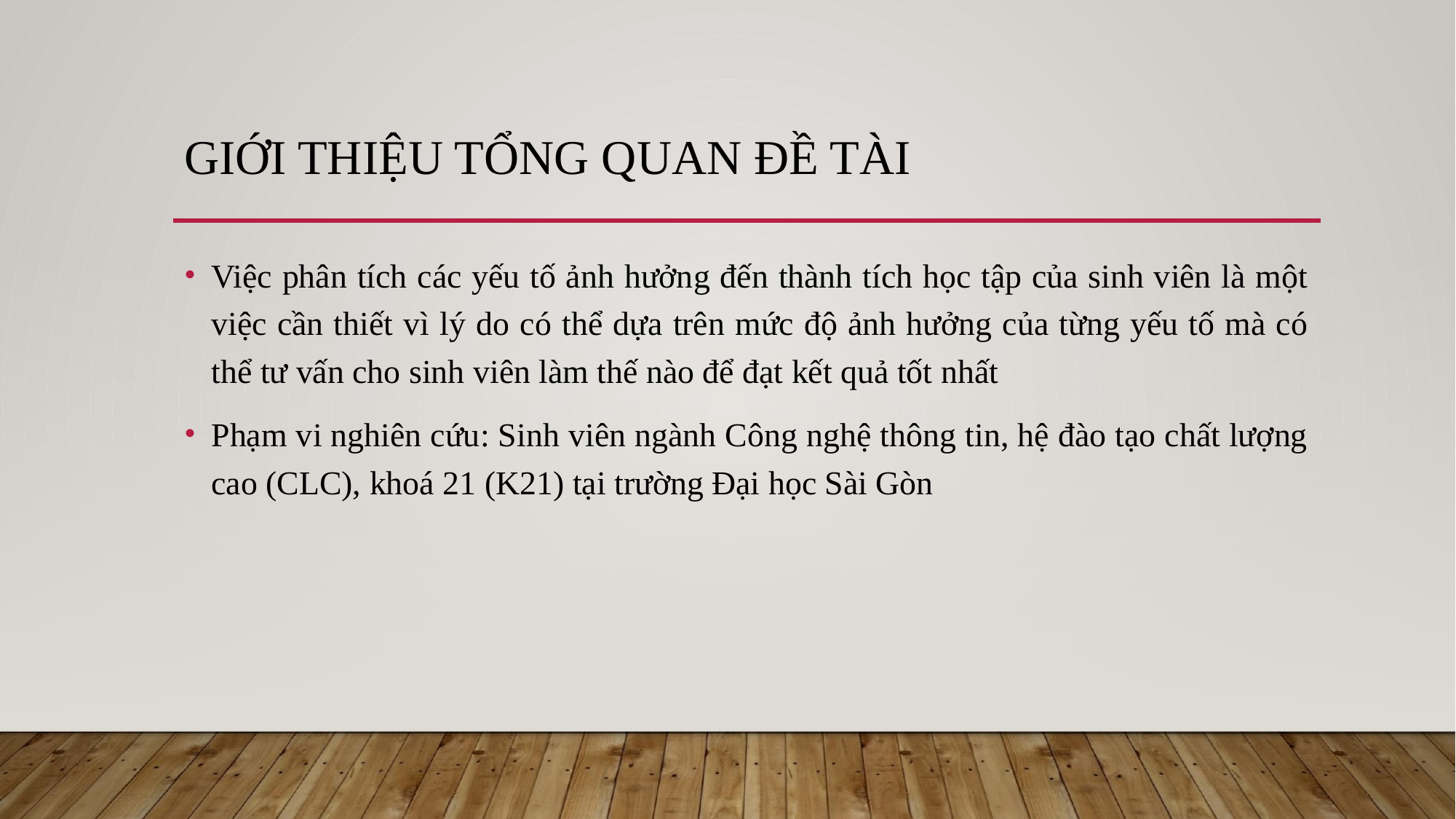

# GIỚI THIỆU TỔNG QUAN ĐỀ TÀI
Việc phân tích các yếu tố ảnh hưởng đến thành tích học tập của sinh viên là một việc cần thiết vì lý do có thể dựa trên mức độ ảnh hưởng của từng yếu tố mà có thể tư vấn cho sinh viên làm thế nào để đạt kết quả tốt nhất
Phạm vi nghiên cứu: Sinh viên ngành Công nghệ thông tin, hệ đào tạo chất lượng cao (CLC), khoá 21 (K21) tại trường Đại học Sài Gòn